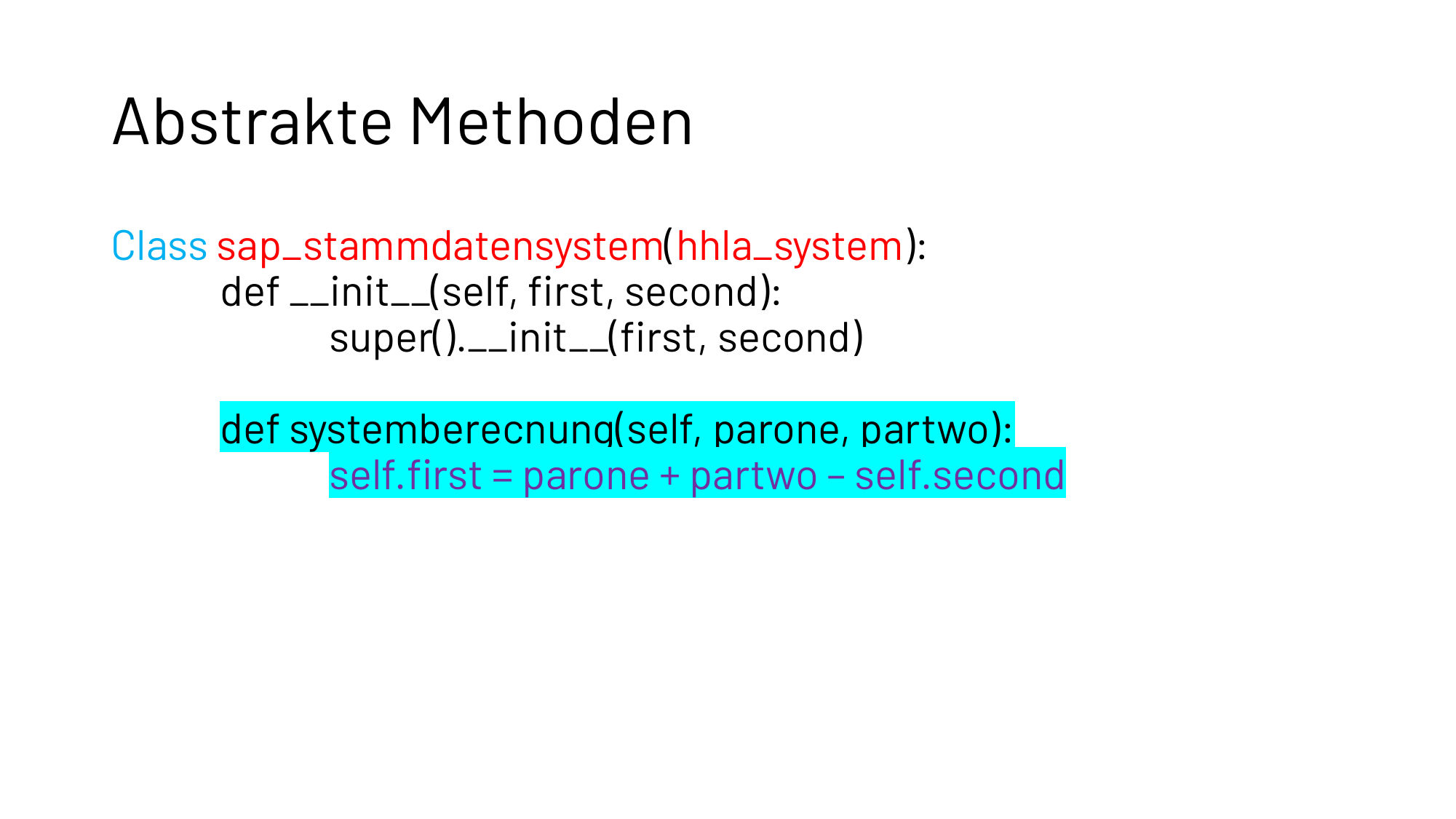

# Abstrakte Methoden
Class sap_stammdatensystem(hhla_system):
	def __init__(self, first, second):
		super().__init__(first, second)

	def systemberecnung(self, parone, partwo):
		self.first = parone + partwo – self.second